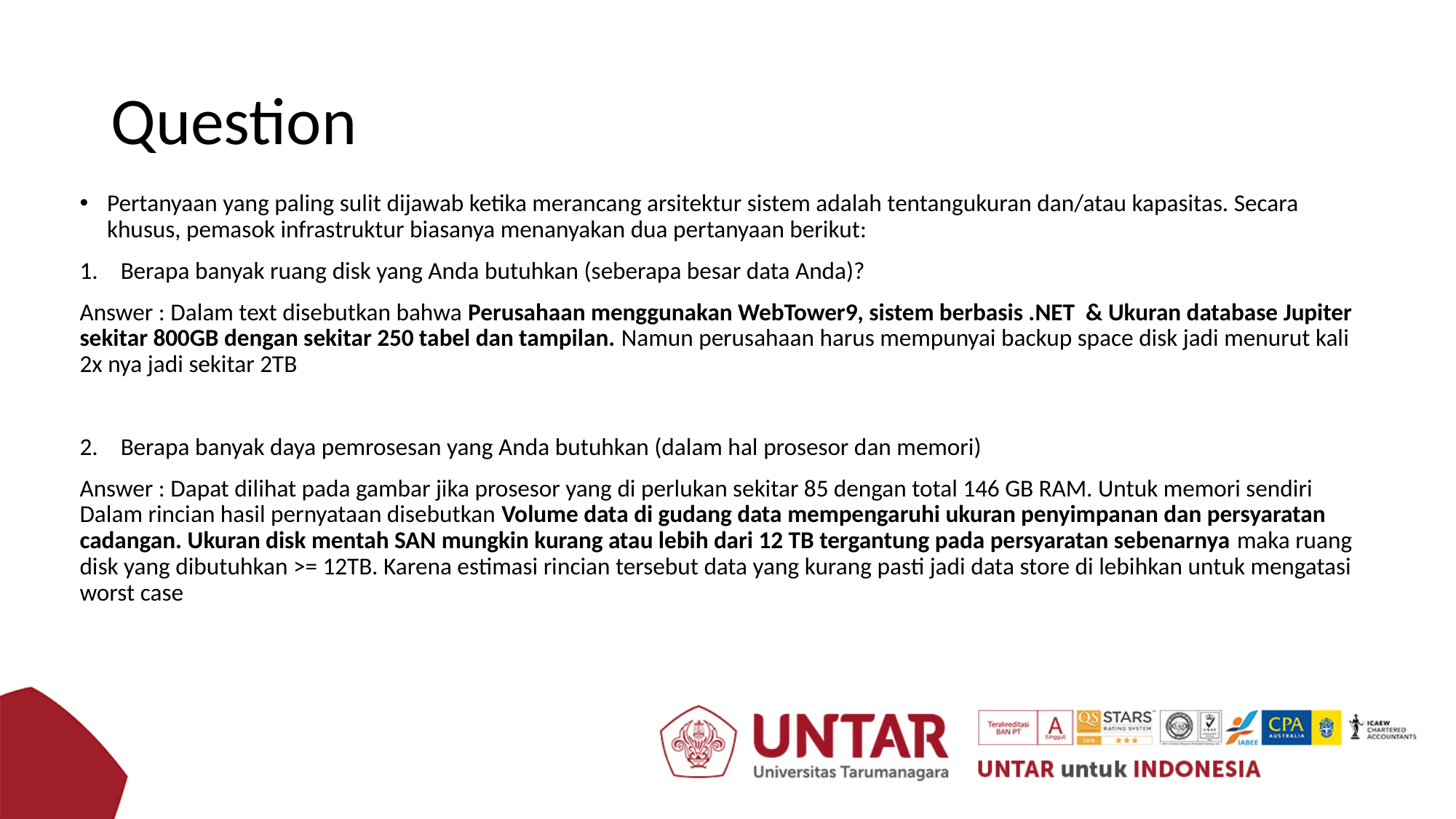

# Question
Pertanyaan yang paling sulit dijawab ketika merancang arsitektur sistem adalah tentangukuran dan/atau kapasitas. Secara khusus, pemasok infrastruktur biasanya menanyakan dua pertanyaan berikut:
Berapa banyak ruang disk yang Anda butuhkan (seberapa besar data Anda)?
Answer : Dalam text disebutkan bahwa Perusahaan menggunakan WebTower9, sistem berbasis .NET  & Ukuran database Jupiter sekitar 800GB dengan sekitar 250 tabel dan tampilan. Namun perusahaan harus mempunyai backup space disk jadi menurut kali 2x nya jadi sekitar 2TB

Berapa banyak daya pemrosesan yang Anda butuhkan (dalam hal prosesor dan memori)
Answer : Dapat dilihat pada gambar jika prosesor yang di perlukan sekitar 85 dengan total 146 GB RAM. Untuk memori sendiri Dalam rincian hasil pernyataan disebutkan Volume data di gudang data mempengaruhi ukuran penyimpanan dan persyaratan cadangan. Ukuran disk mentah SAN mungkin kurang atau lebih dari 12 TB tergantung pada persyaratan sebenarnya maka ruang disk yang dibutuhkan >= 12TB. Karena estimasi rincian tersebut data yang kurang pasti jadi data store di lebihkan untuk mengatasi worst case